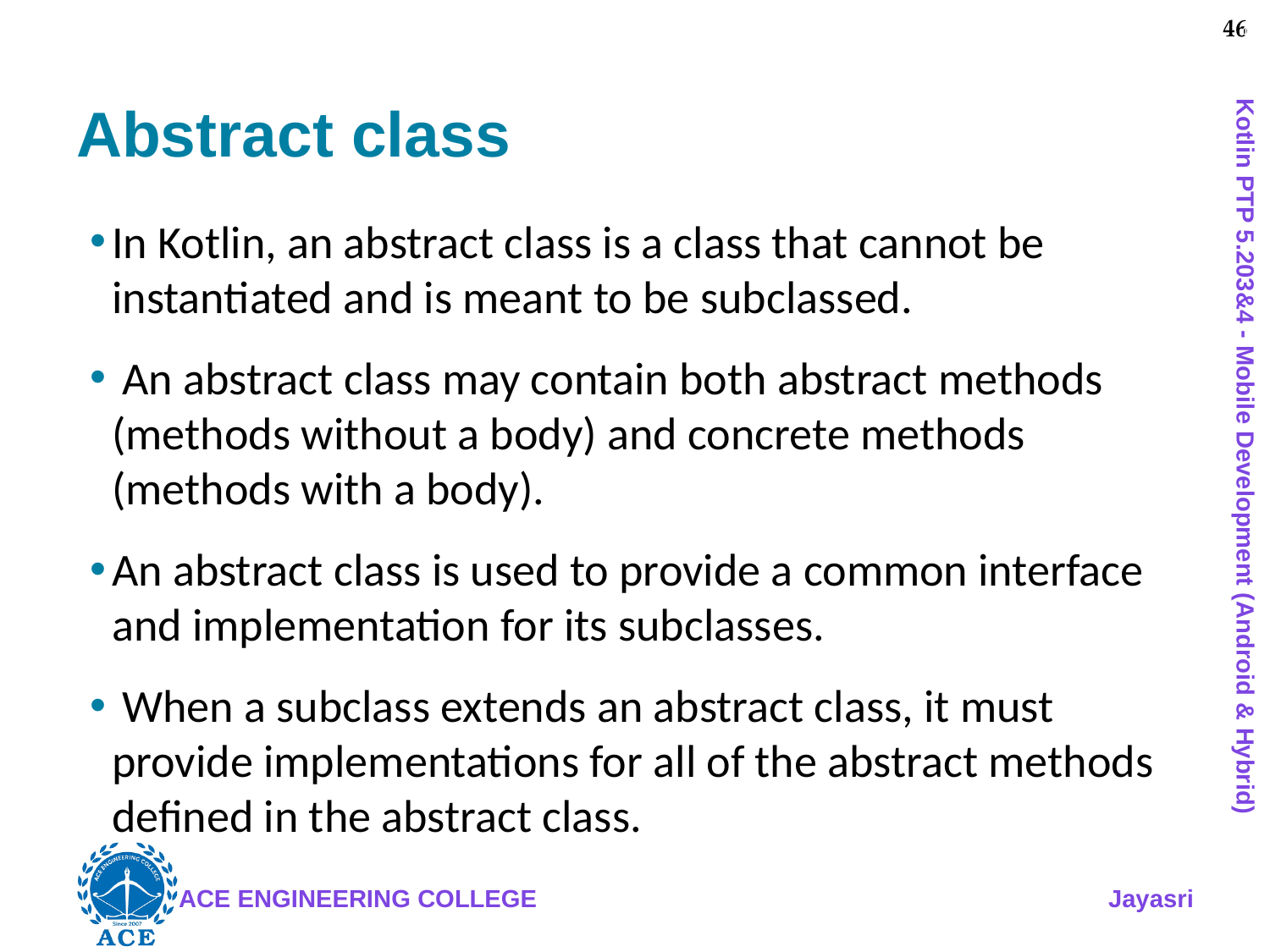

46
# Abstract class
In Kotlin, an abstract class is a class that cannot be instantiated and is meant to be subclassed.
 An abstract class may contain both abstract methods (methods without a body) and concrete methods (methods with a body).
An abstract class is used to provide a common interface and implementation for its subclasses.
 When a subclass extends an abstract class, it must provide implementations for all of the abstract methods defined in the abstract class.